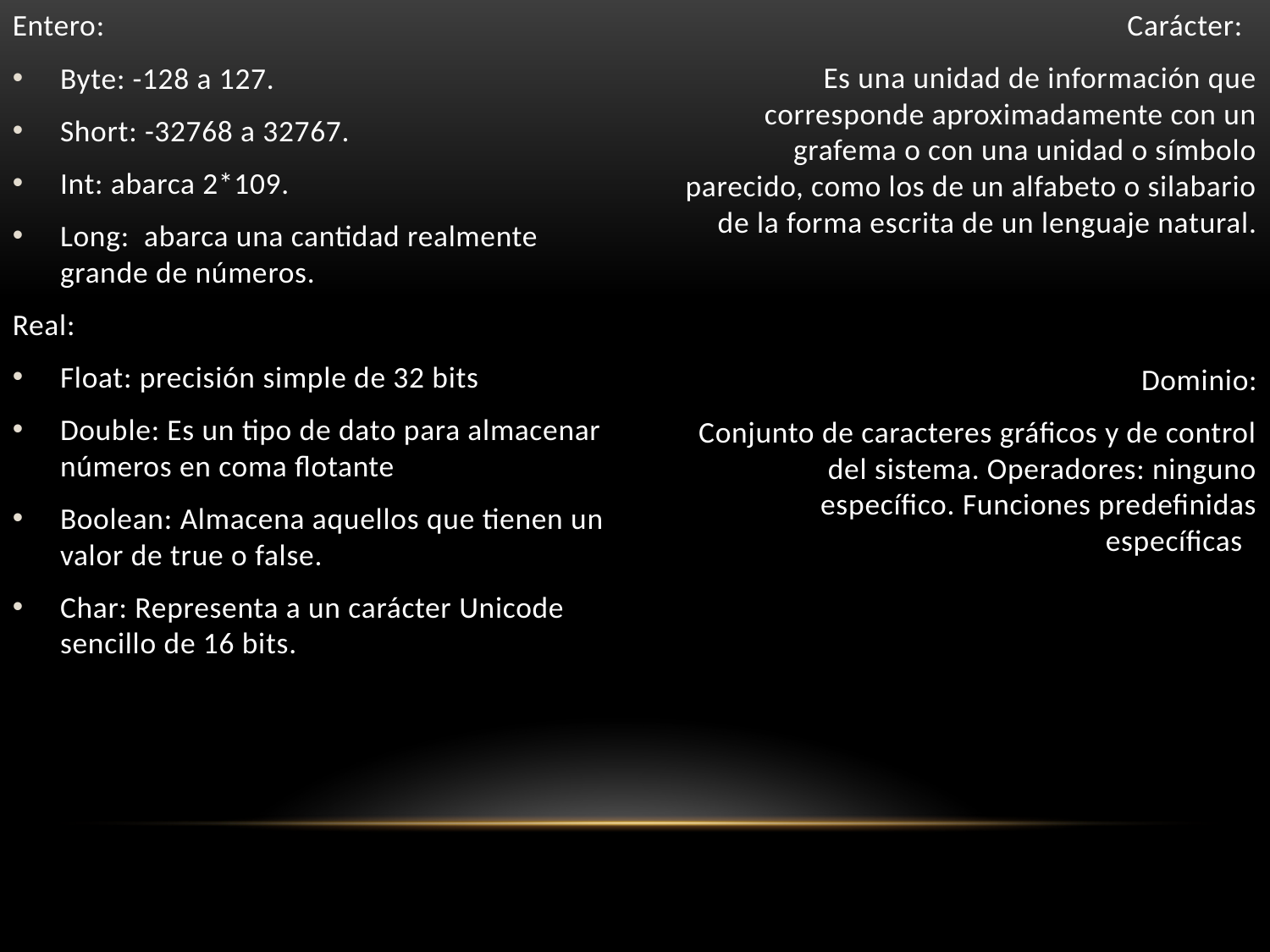

Entero:
Byte: -128 a 127.
Short: -32768 a 32767.
Int: abarca 2*109.
Long:  abarca una cantidad realmente grande de números.
Real:
Float: precisión simple de 32 bits
Double: Es un tipo de dato para almacenar números en coma flotante
Boolean: Almacena aquellos que tienen un valor de true o false.
Char: Representa a un carácter Unicode sencillo de 16 bits.

Carácter:
Es una unidad de información que corresponde aproximadamente con un grafema o con una unidad o símbolo parecido, como los de un alfabeto o silabario de la forma escrita de un lenguaje natural.

 Dominio:
 Conjunto de caracteres gráficos y de control del sistema. Operadores: ninguno específico. Funciones predefinidas específicas